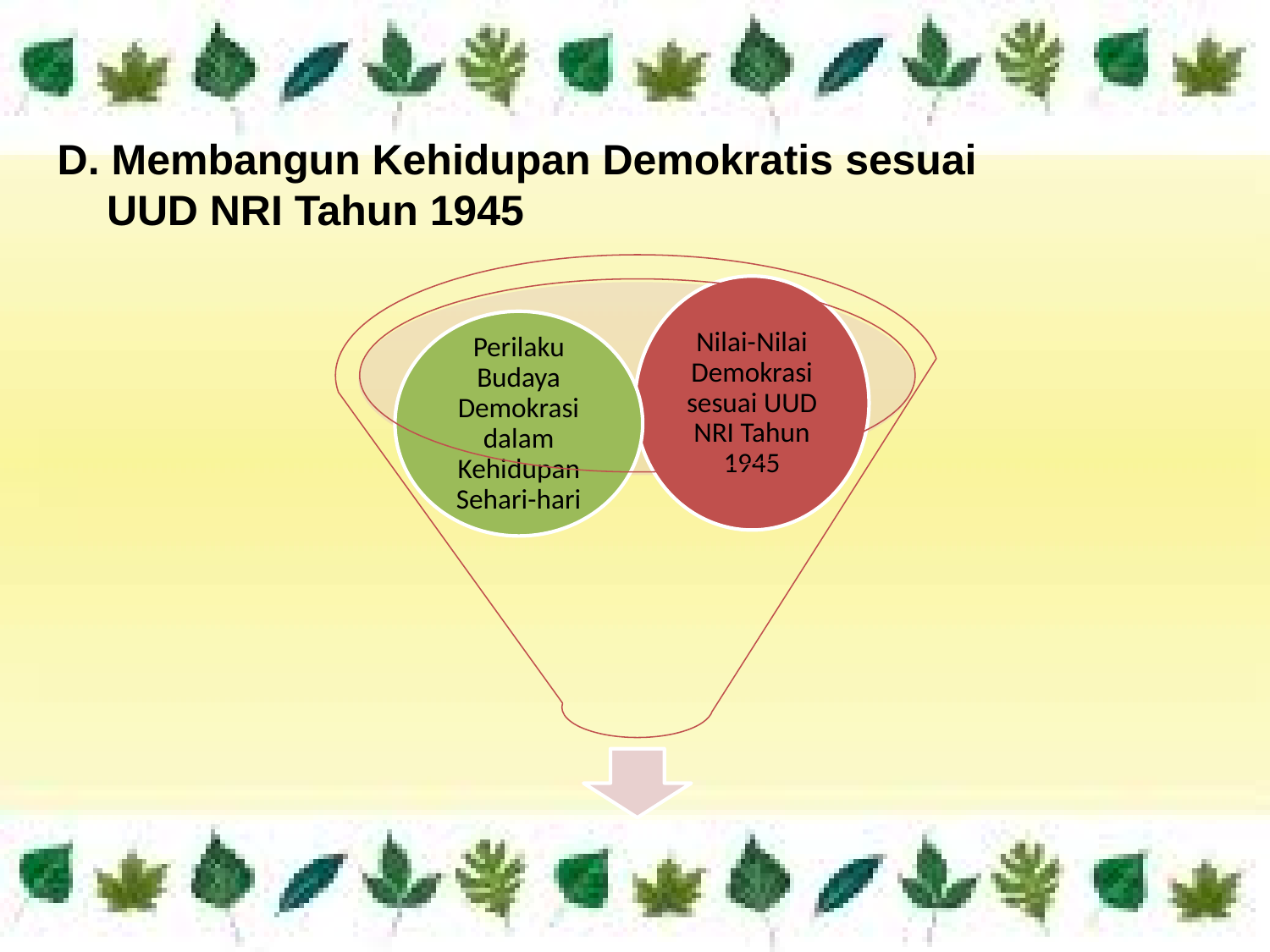

D. Membangun Kehidupan Demokratis sesuai UUD NRI Tahun 1945

Nilai-Nilai Demokrasi sesuai UUD NRI Tahun 1945
Perilaku Budaya Demokrasi dalam Kehidupan Sehari-hari